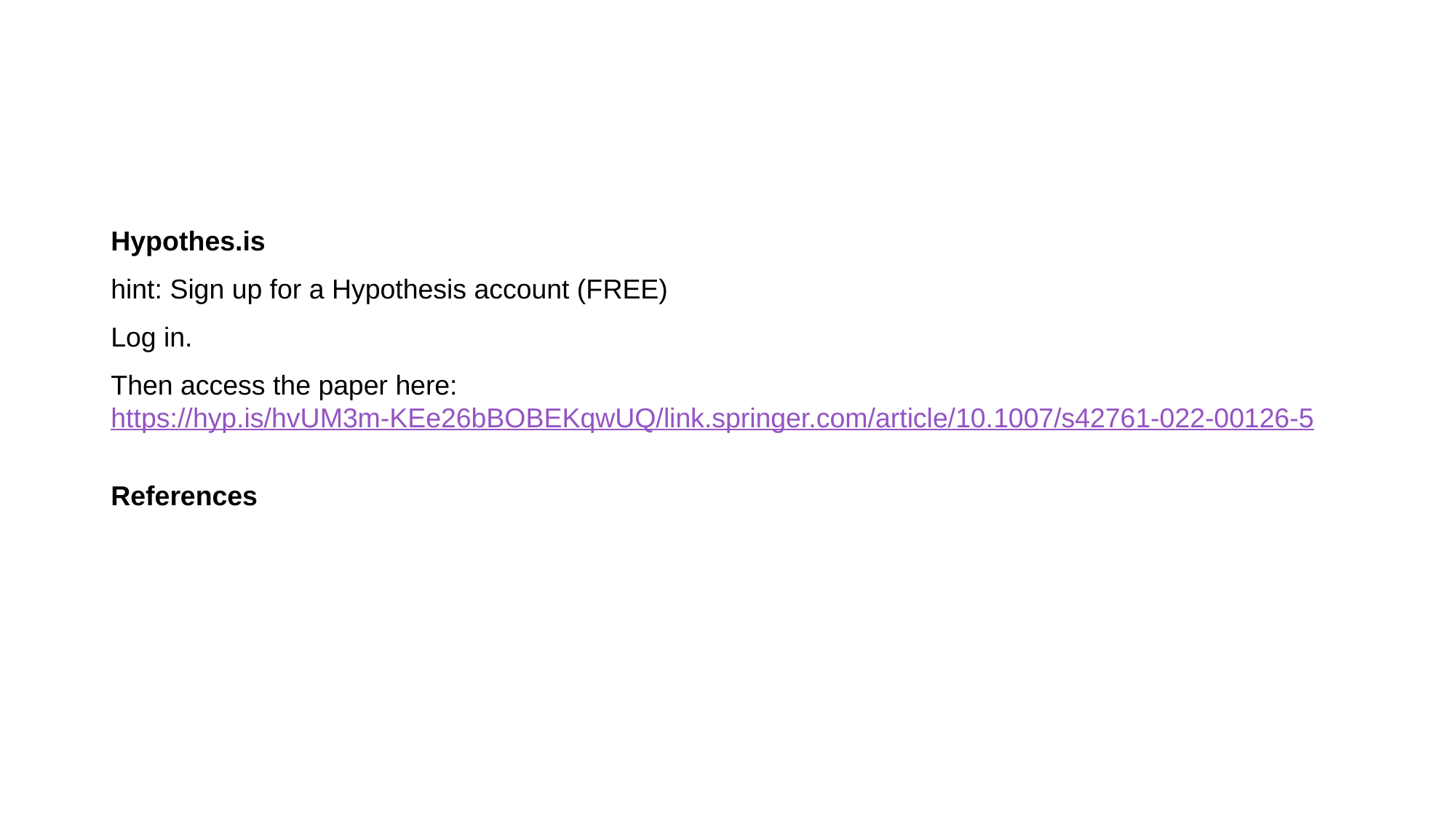

Hypothes.is
hint: Sign up for a Hypothesis account (FREE)
Log in.
Then access the paper here: https://hyp.is/hvUM3m-KEe26bBOBEKqwUQ/link.springer.com/article/10.1007/s42761-022-00126-5
References